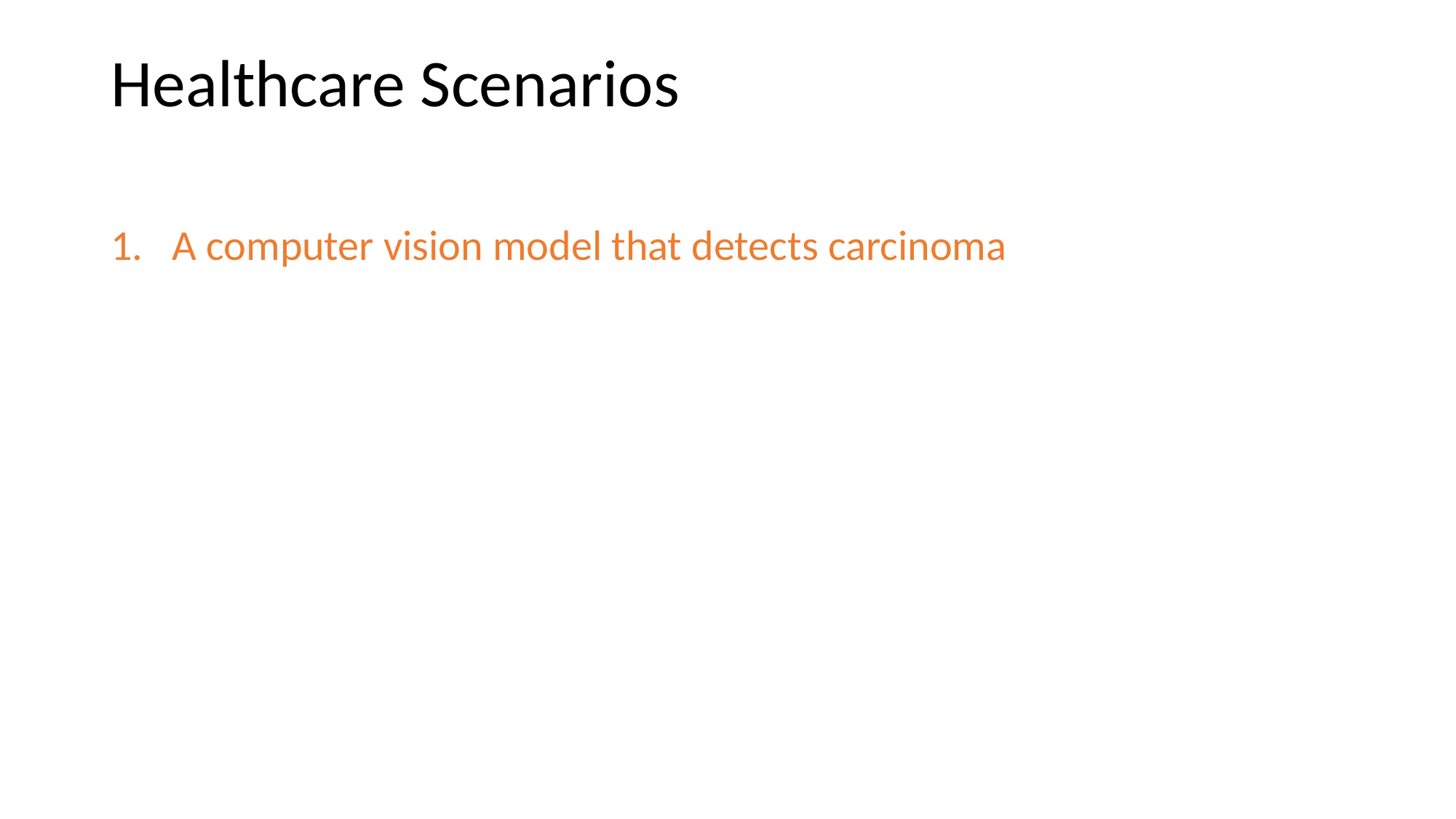

# Healthcare Scenarios
A computer vision model that detects carcinoma